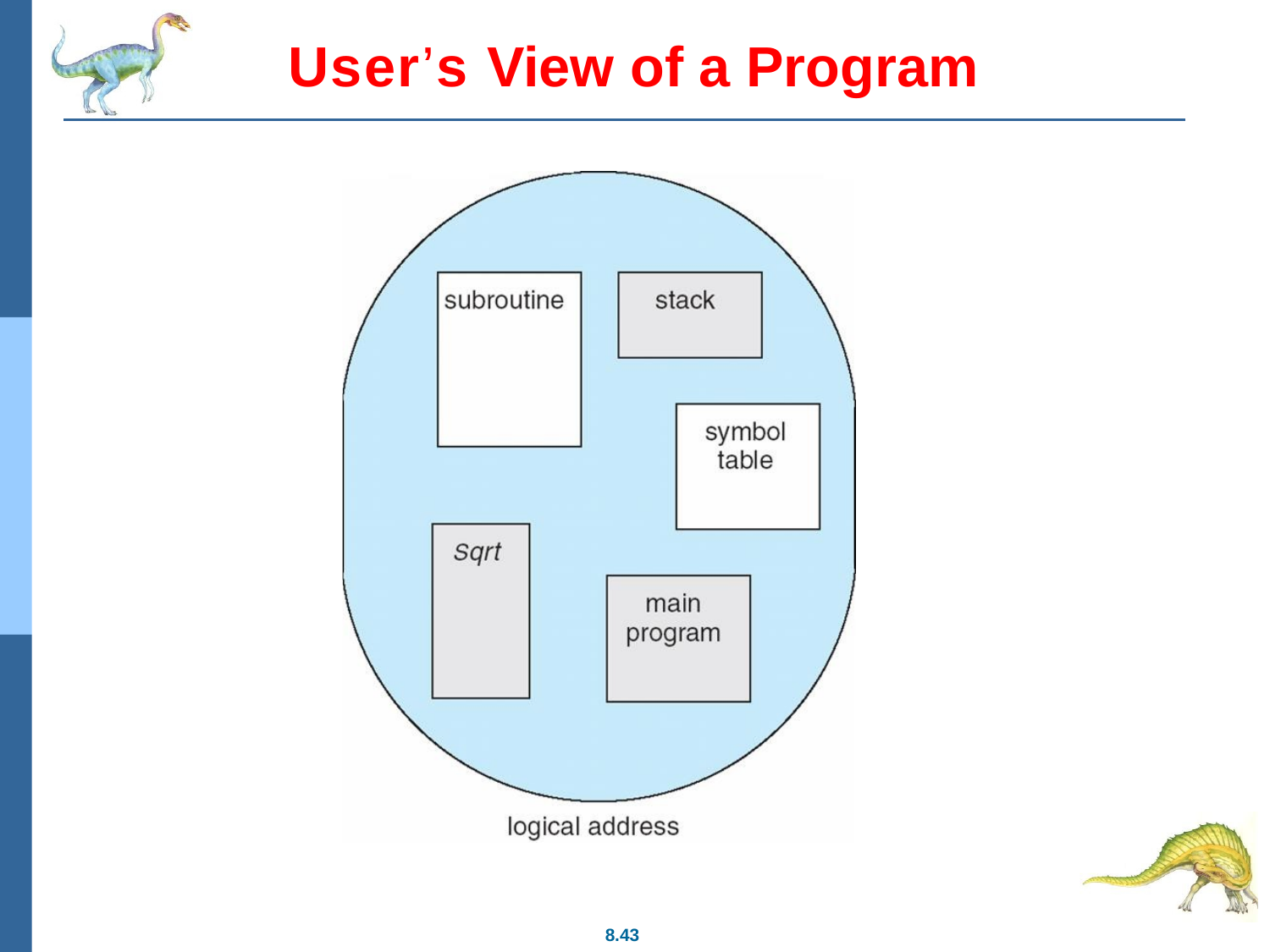

# User’s View of a Program

8.43